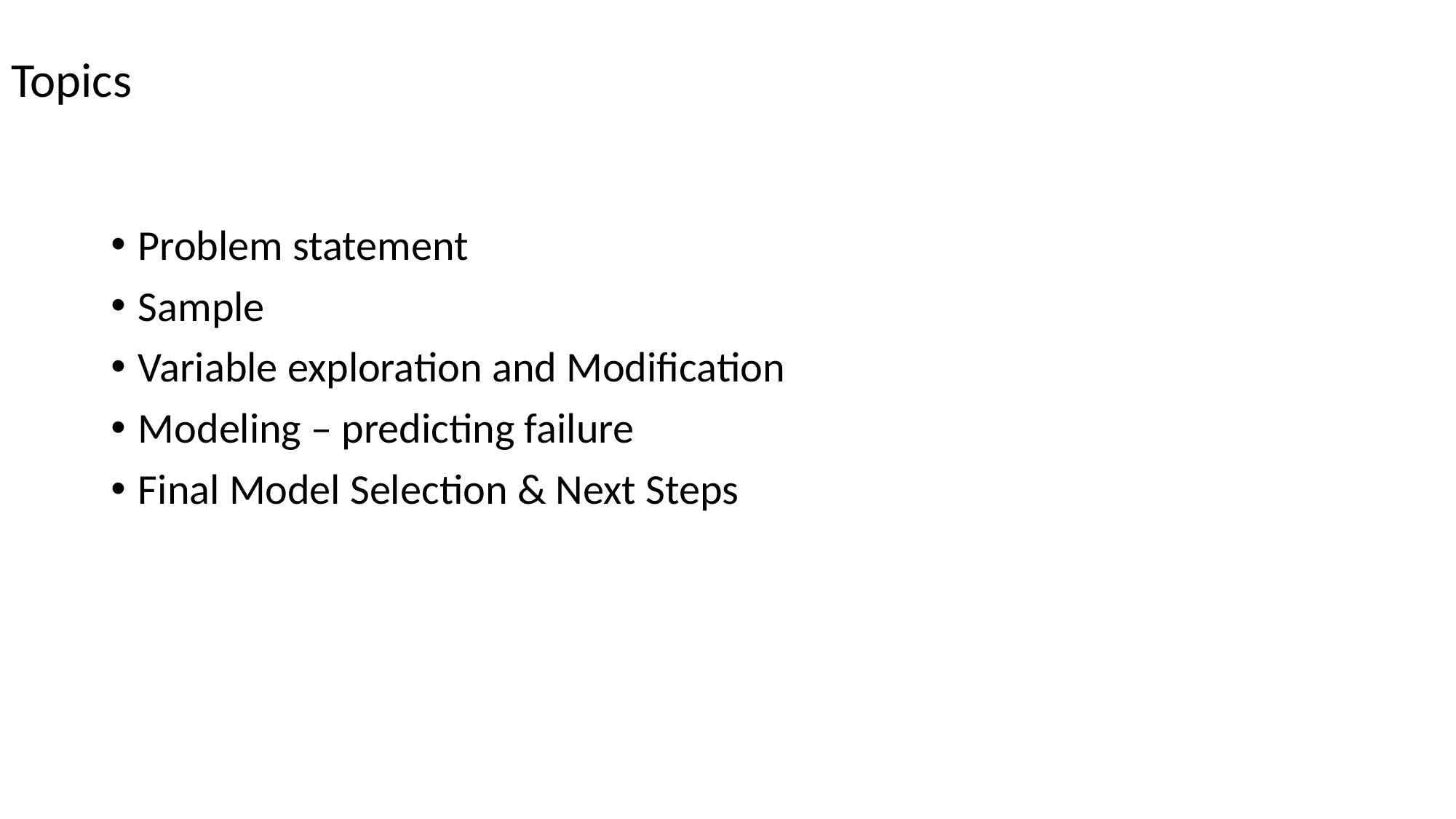

# Topics
Problem statement
Sample
Variable exploration and Modification
Modeling – predicting failure
Final Model Selection & Next Steps